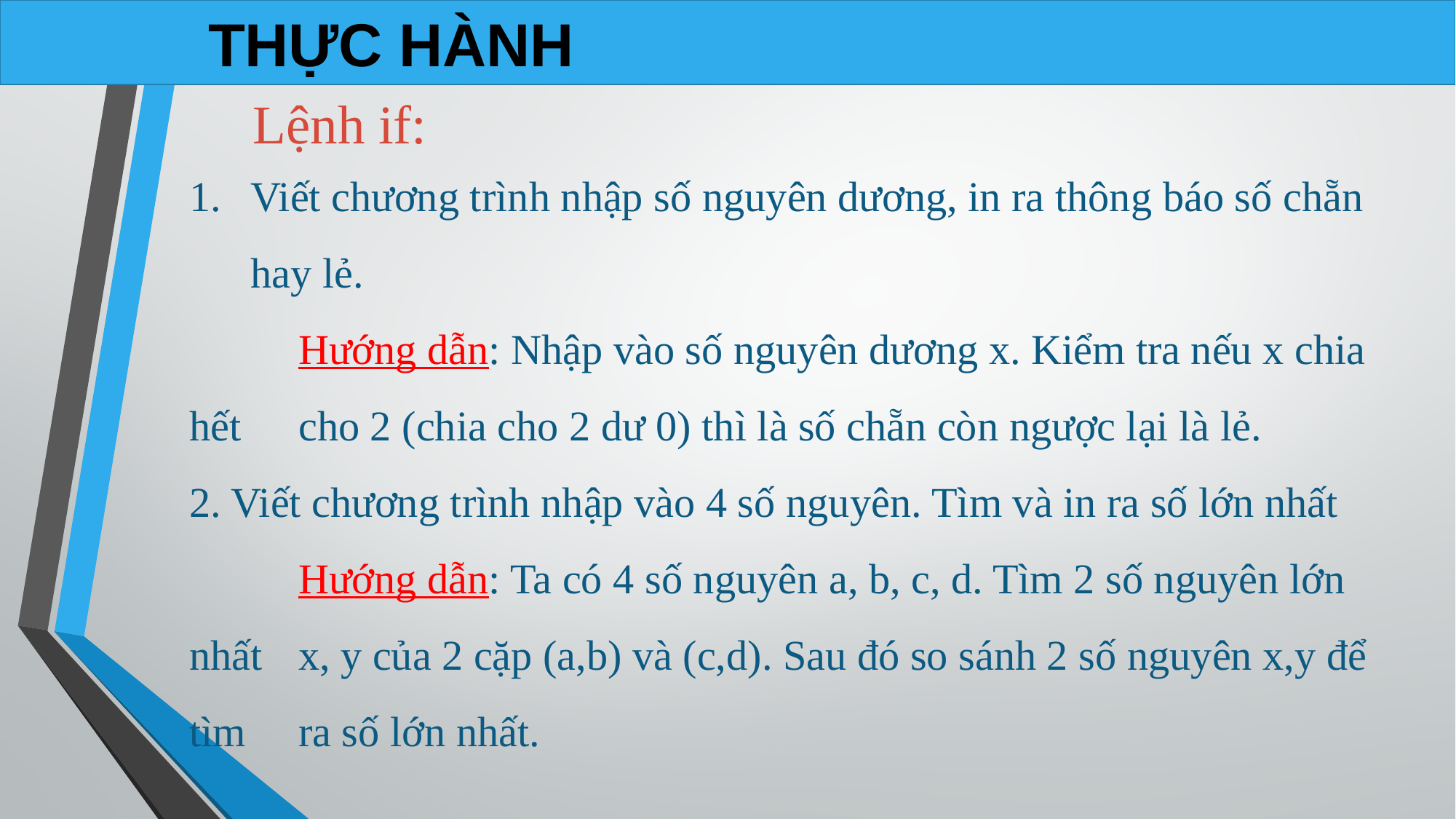

THỰC HÀNH
Lệnh if:
Viết chương trình nhập số nguyên dương, in ra thông báo số chẵn hay lẻ.
	Hướng dẫn: Nhập vào số nguyên dương x. Kiểm tra nếu x chia hết 	cho 2 (chia cho 2 dư 0) thì là số chẵn còn ngược lại là lẻ.
2. Viết chương trình nhập vào 4 số nguyên. Tìm và in ra số lớn nhất
	Hướng dẫn: Ta có 4 số nguyên a, b, c, d. Tìm 2 số nguyên lớn nhất 	x, y của 2 cặp (a,b) và (c,d). Sau đó so sánh 2 số nguyên x,y để tìm 	ra số lớn nhất.